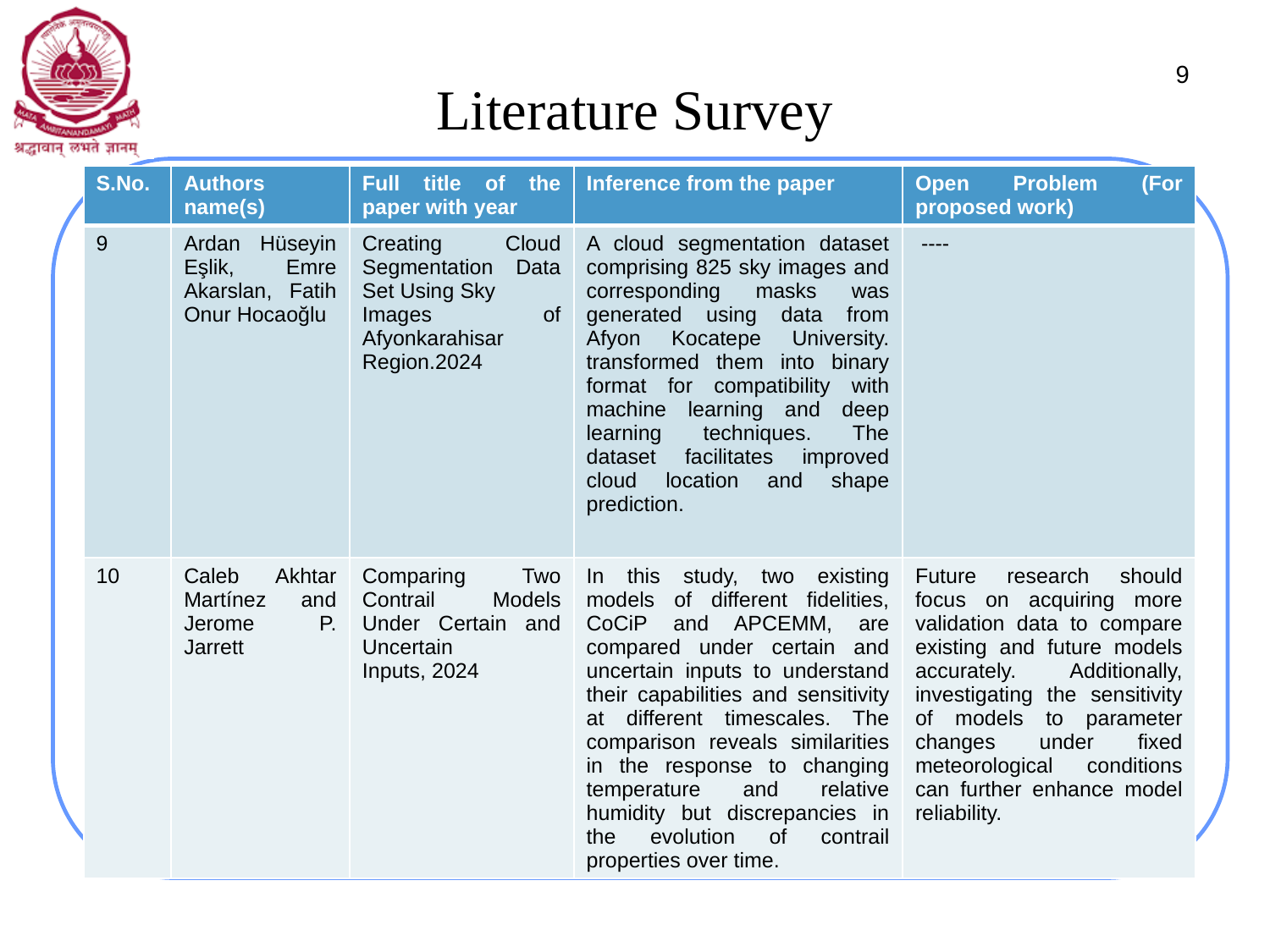

# Literature Survey
9
| S.No. | Authors name(s) | Full title of the paper with year | Inference from the paper | Open Problem (For proposed work) |
| --- | --- | --- | --- | --- |
| 9 | Ardan Hüseyin Eşlik, Emre Akarslan, Fatih Onur Hocaoğlu | Creating Cloud Segmentation Data Set Using Sky Images of Afyonkarahisar Region.2024 | A cloud segmentation dataset comprising 825 sky images and corresponding masks was generated using data from Afyon Kocatepe University. transformed them into binary format for compatibility with machine learning and deep learning techniques. The dataset facilitates improved cloud location and shape prediction. | ---- |
| 10 | Caleb Akhtar Martínez and Jerome P. Jarrett | Comparing Two Contrail Models Under Certain and Uncertain Inputs, 2024 | In this study, two existing models of different fidelities, CoCiP and APCEMM, are compared under certain and uncertain inputs to understand their capabilities and sensitivity at different timescales. The comparison reveals similarities in the response to changing temperature and relative humidity but discrepancies in the evolution of contrail properties over time. | Future research should focus on acquiring more validation data to compare existing and future models accurately. Additionally, investigating the sensitivity of models to parameter changes under fixed meteorological conditions can further enhance model reliability. |